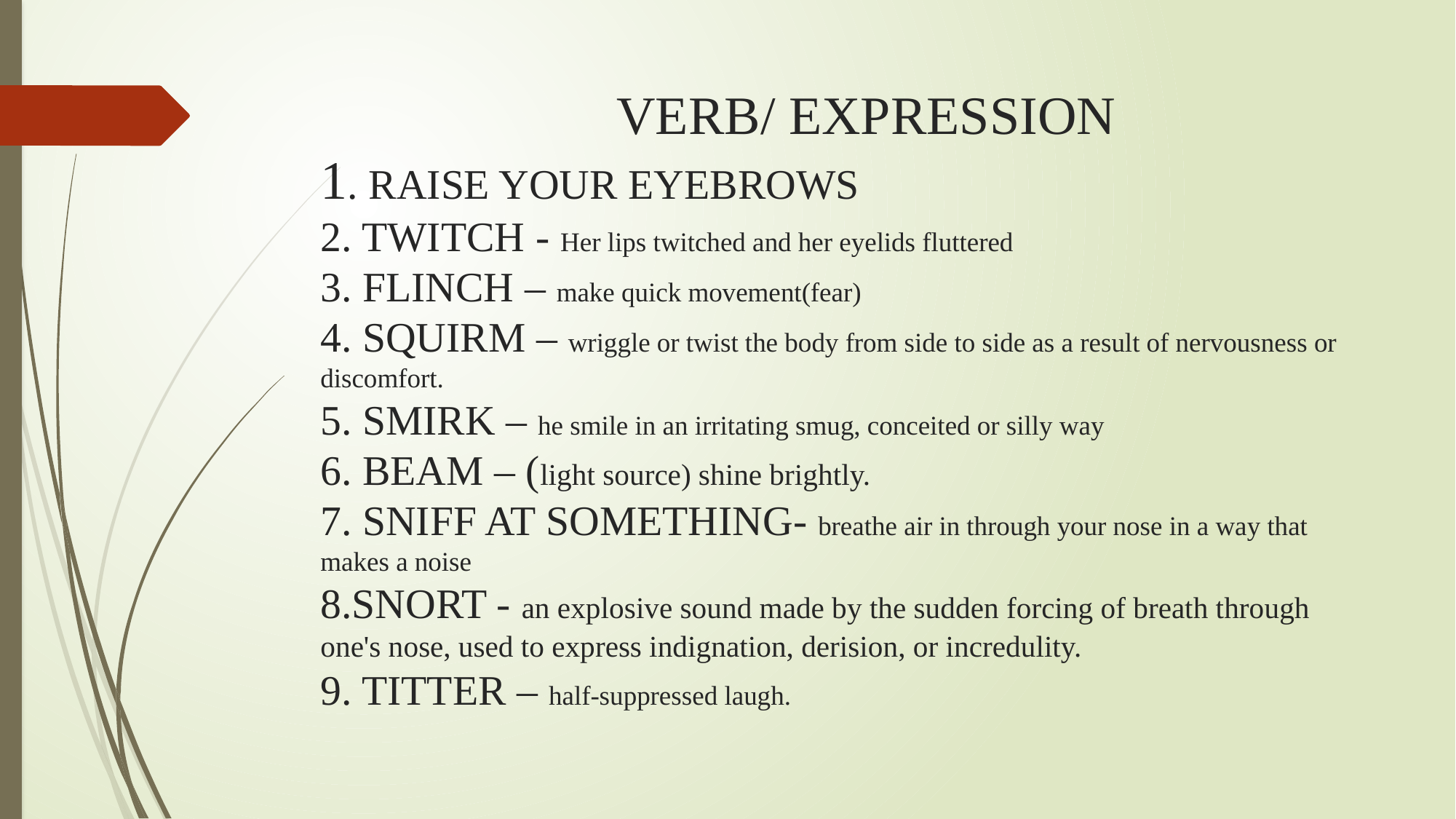

# VERB/ EXPRESSION 1. RAISE YOUR EYEBROWS 2. TWITCH - Her lips twitched and her eyelids fluttered 3. FLINCH – make quick movement(fear) 4. SQUIRM – wriggle or twist the body from side to side as a result of nervousness or discomfort. 5. SMIRK – he smile in an irritating smug, conceited or silly way 6. BEAM – (light source) shine brightly. 7. SNIFF AT SOMETHING- breathe air in through your nose in a way that makes a noise 8.SNORT - an explosive sound made by the sudden forcing of breath through one's nose, used to express indignation, derision, or incredulity. 9. TITTER – half-suppressed laugh.